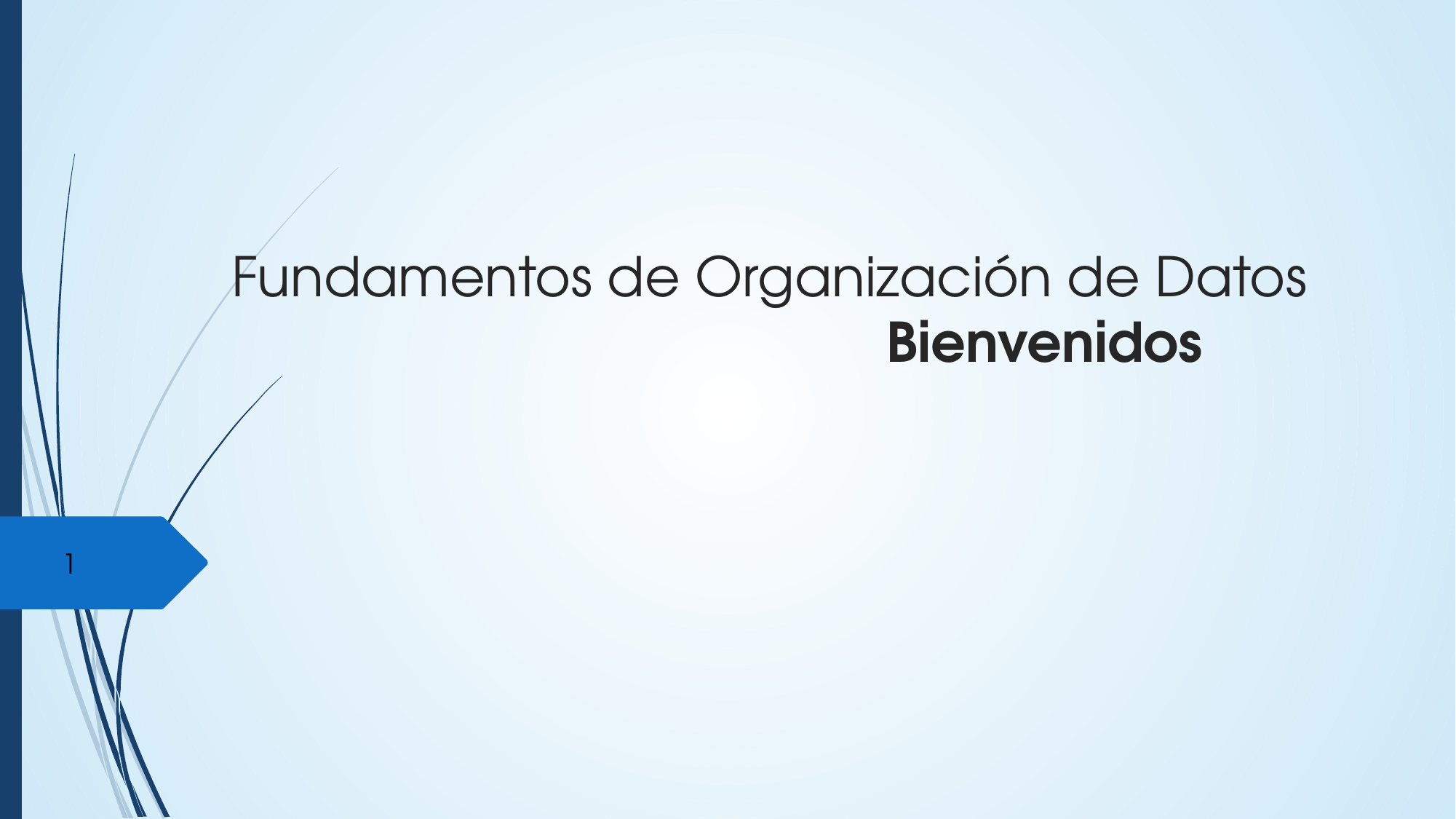

Fundamentos de Organización de Datos
						Bienvenidos
1